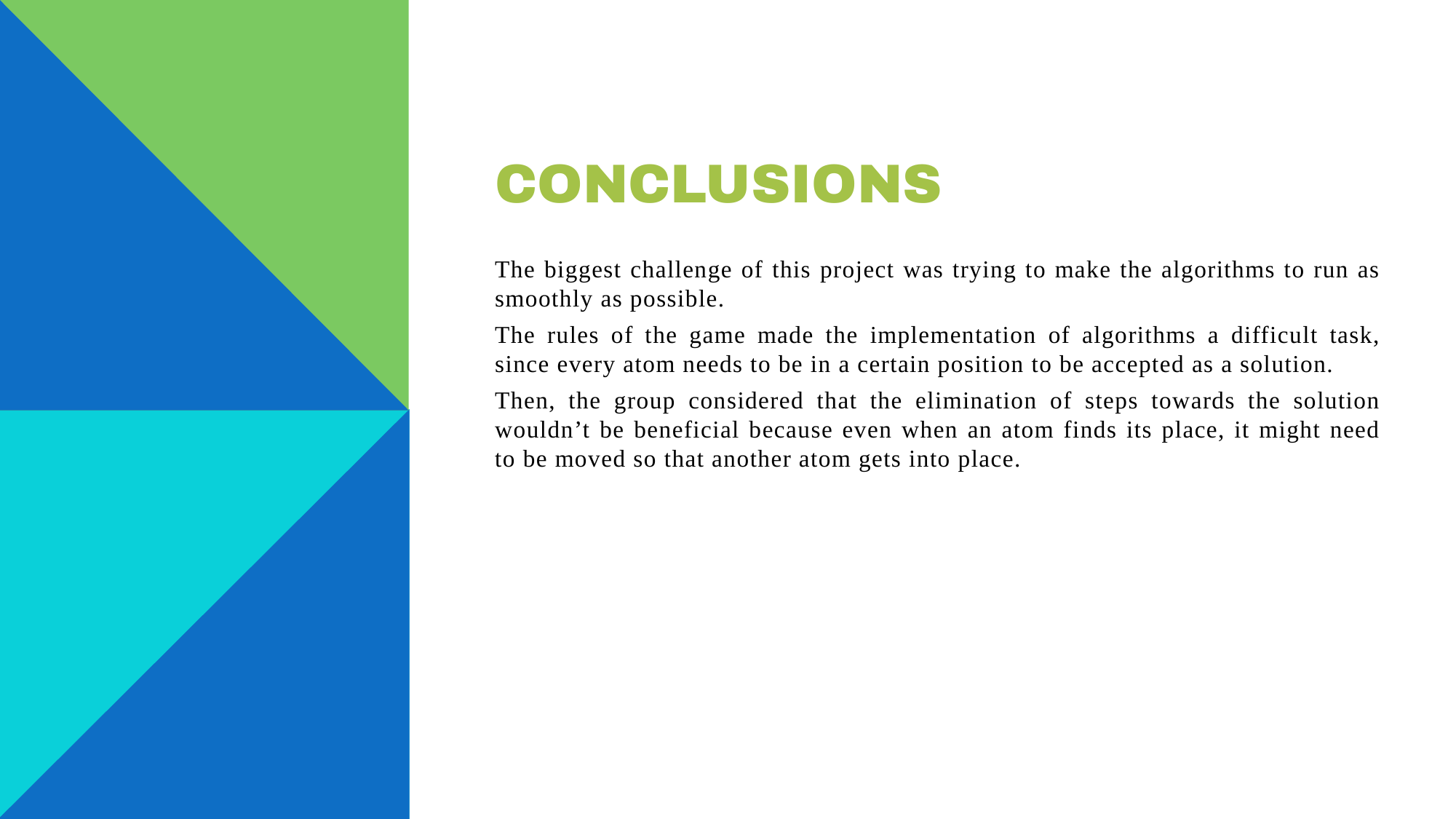

# CONCLUSIONS
The biggest challenge of this project was trying to make the algorithms to run as smoothly as possible.
The rules of the game made the implementation of algorithms a difficult task, since every atom needs to be in a certain position to be accepted as a solution.
Then, the group considered that the elimination of steps towards the solution wouldn’t be beneficial because even when an atom finds its place, it might need to be moved so that another atom gets into place.